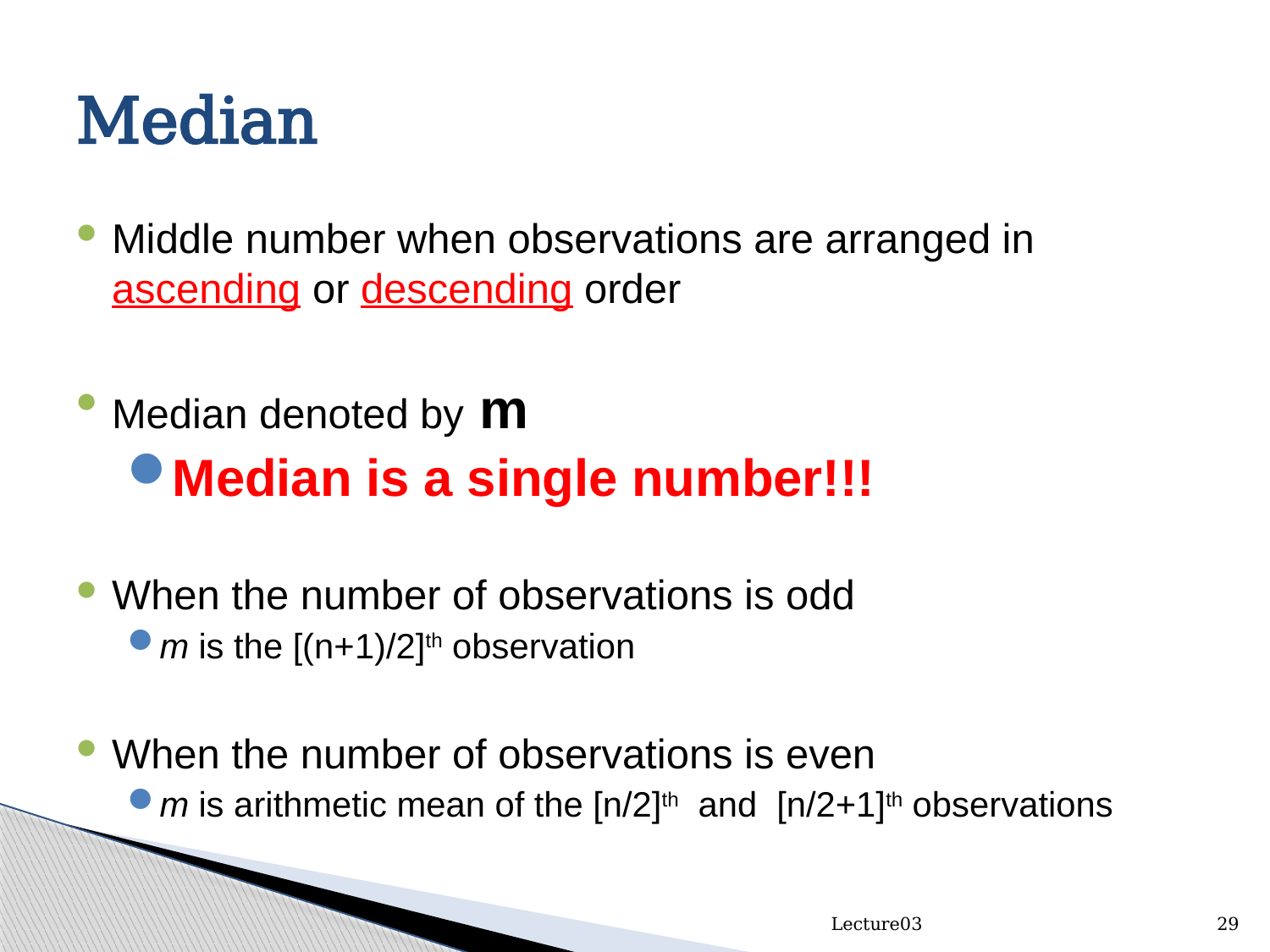

# Median
Middle number when observations are arranged in ascending or descending order

Median denoted by m
Median is a single number!!!

When the number of observations is odd
m is the [(n+1)/2]th observation

When the number of observations is even
m is arithmetic mean of the [n/2]th  and  [n/2+1]th observations

Lecture03
29